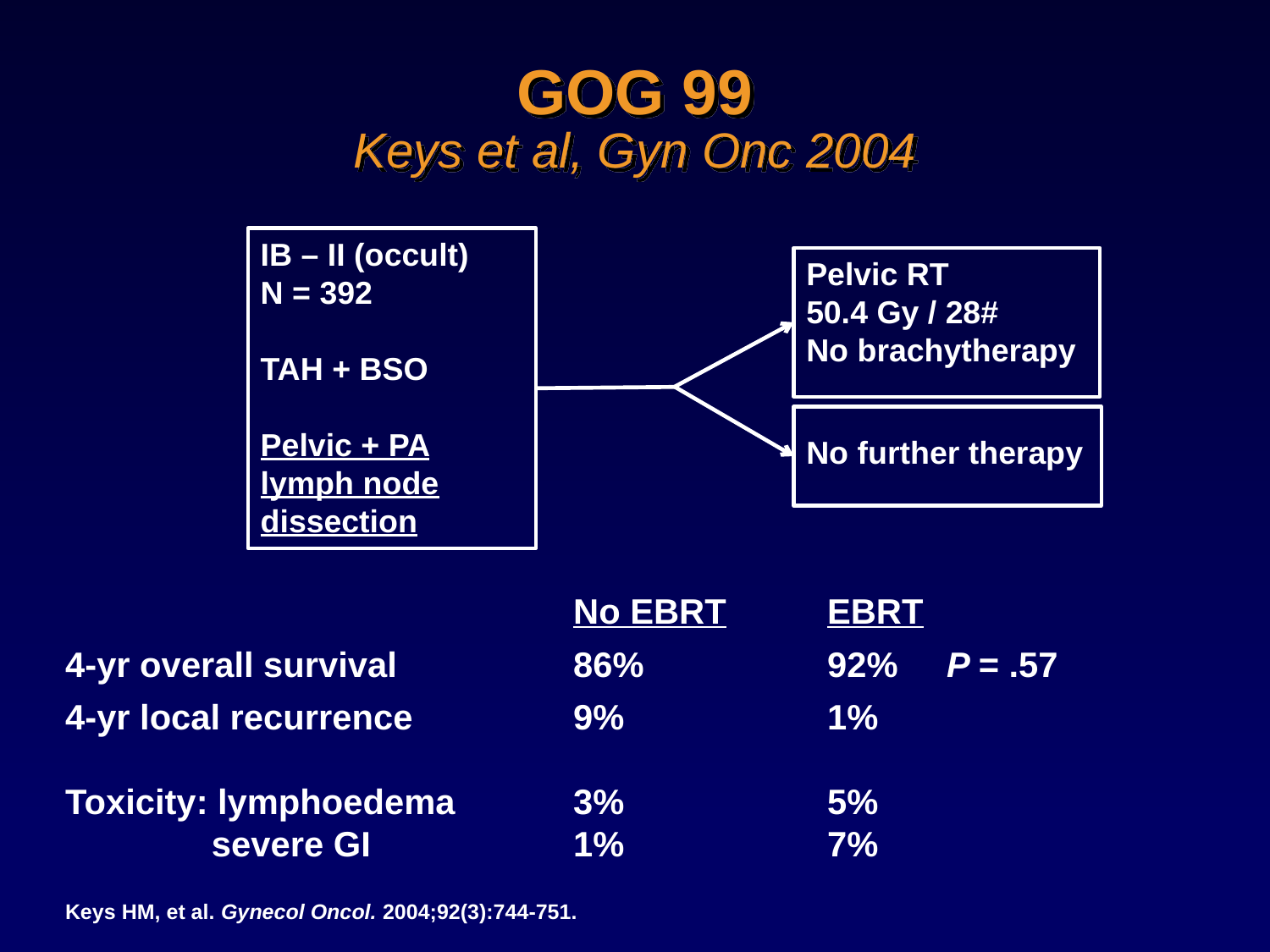

GOG 99
Keys et al, Gyn Onc 2004

IB – II (occult)
N = 392

TAH + BSO

Pelvic + PA lymph node
dissection
Pelvic RT
50.4 Gy / 28#
No brachytherapy

No further therapy
				No EBRT	EBRT
4-yr overall survival		86%		92%     P = .57
4-yr local recurrence		9%		1%

Toxicity: lymphoedema	3%		5%
	  severe GI		1%		7%

Keys HM, et al. Gynecol Oncol. 2004;92(3):744-751.